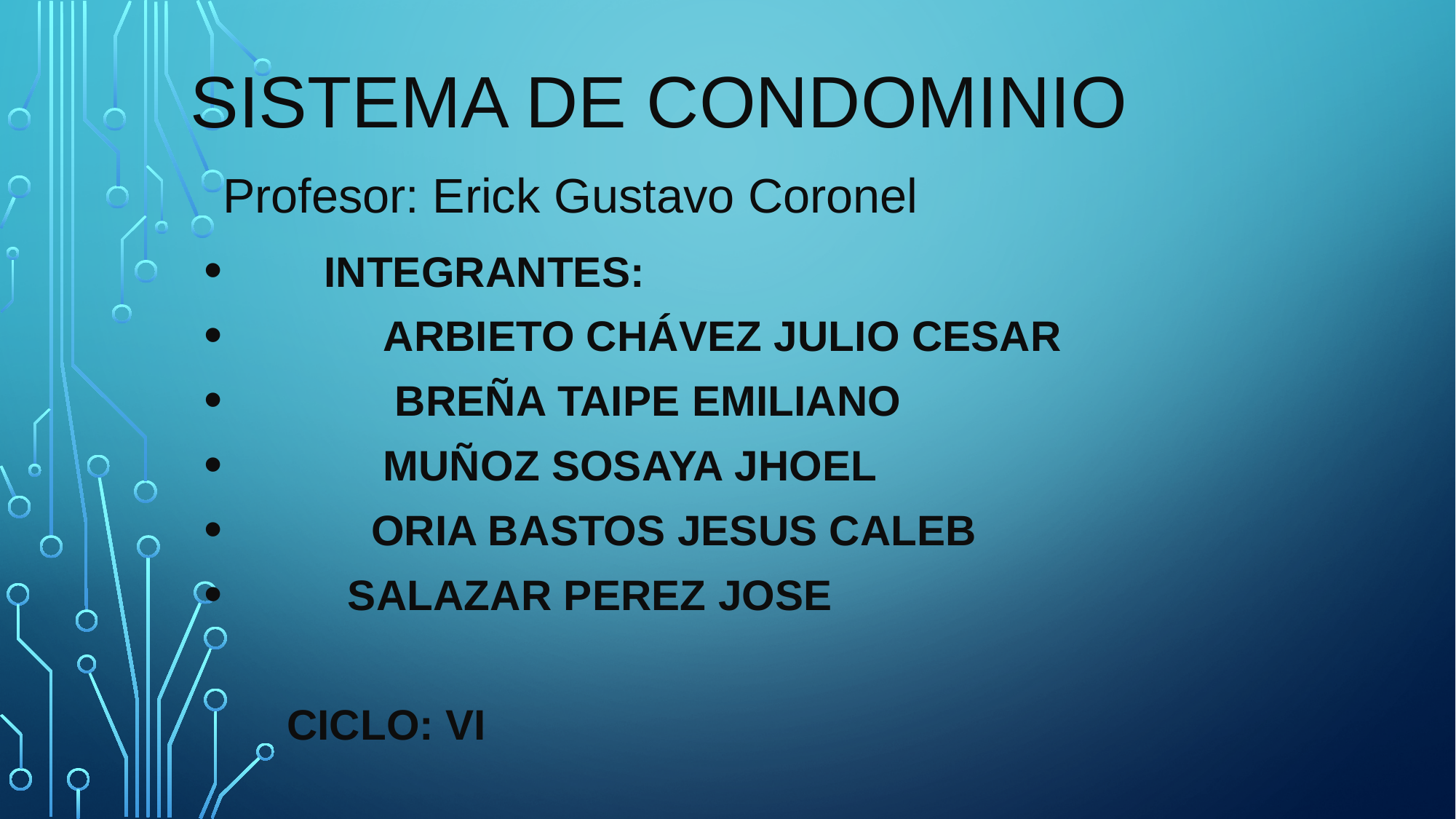

# SISTEMA DE CONDOMINIO
Profesor: Erick Gustavo Coronel
Integrantes:
     Arbieto Chávez Julio Cesar
      Breña Taipe Emiliano
     Muñoz Sosaya Jhoel
    Oria Bastos Jesus Caleb
  Salazar Perez Jose

       Ciclo: VI